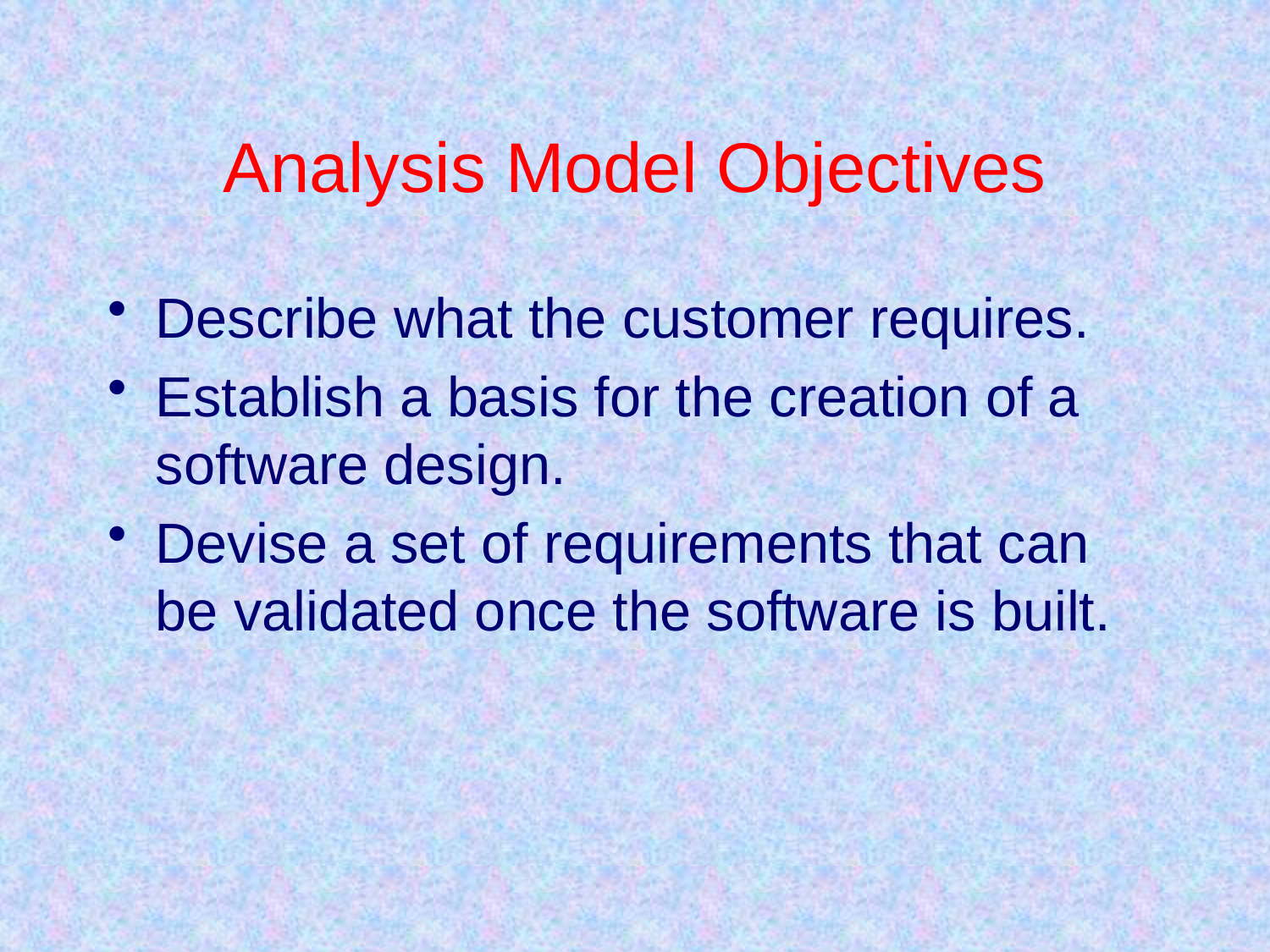

# Analysis Model Objectives
Describe what the customer requires.
Establish a basis for the creation of a software design.
Devise a set of requirements that can be validated once the software is built.